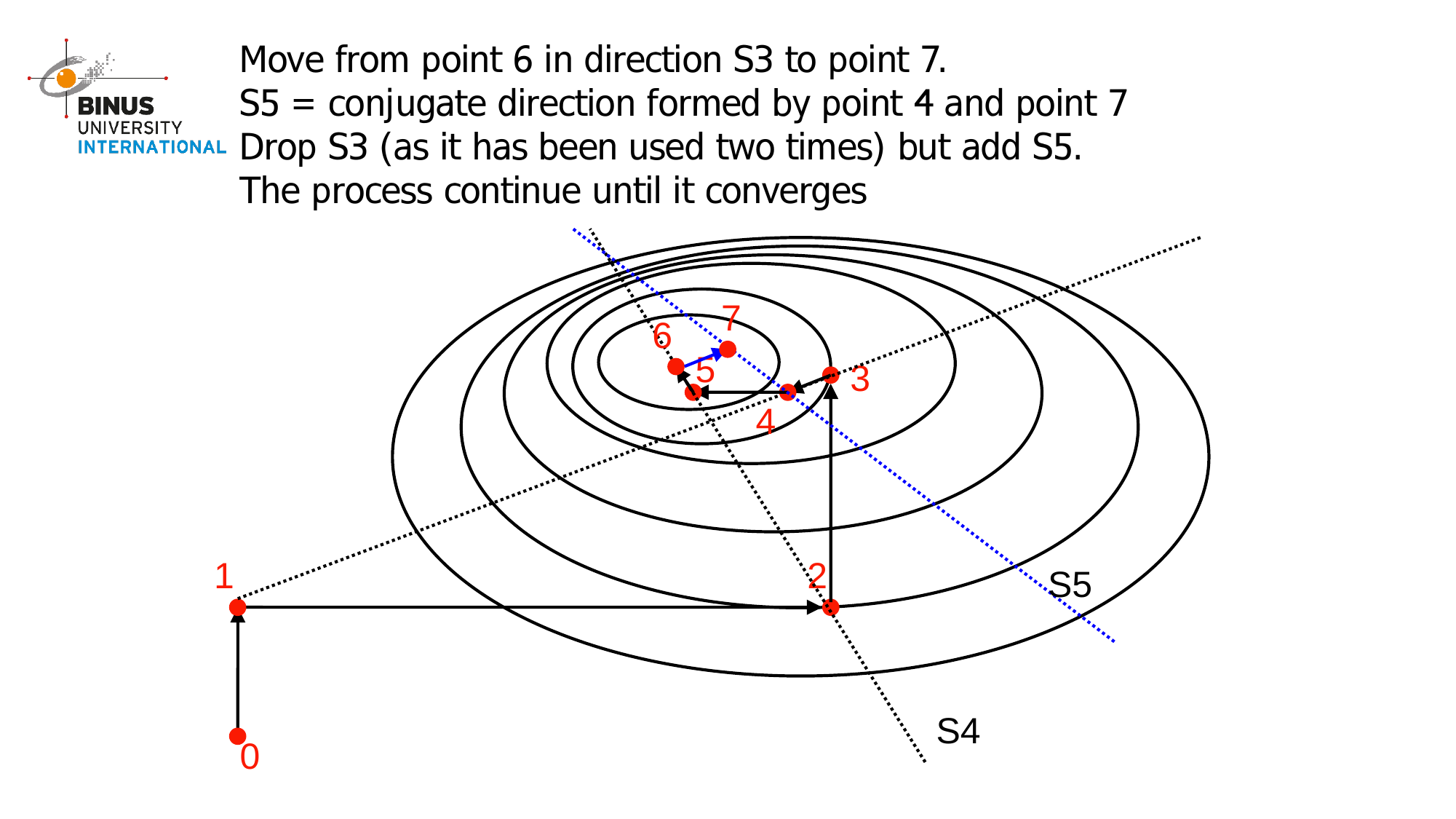

Move from point 6 in direction S3 to point 7.
S5 = conjugate direction formed by point 4 and point 7
Drop S3 (as it has been used two times) but add S5.
The process continue until it converges

7
6

5

3

4
1
2
S5

S4
0